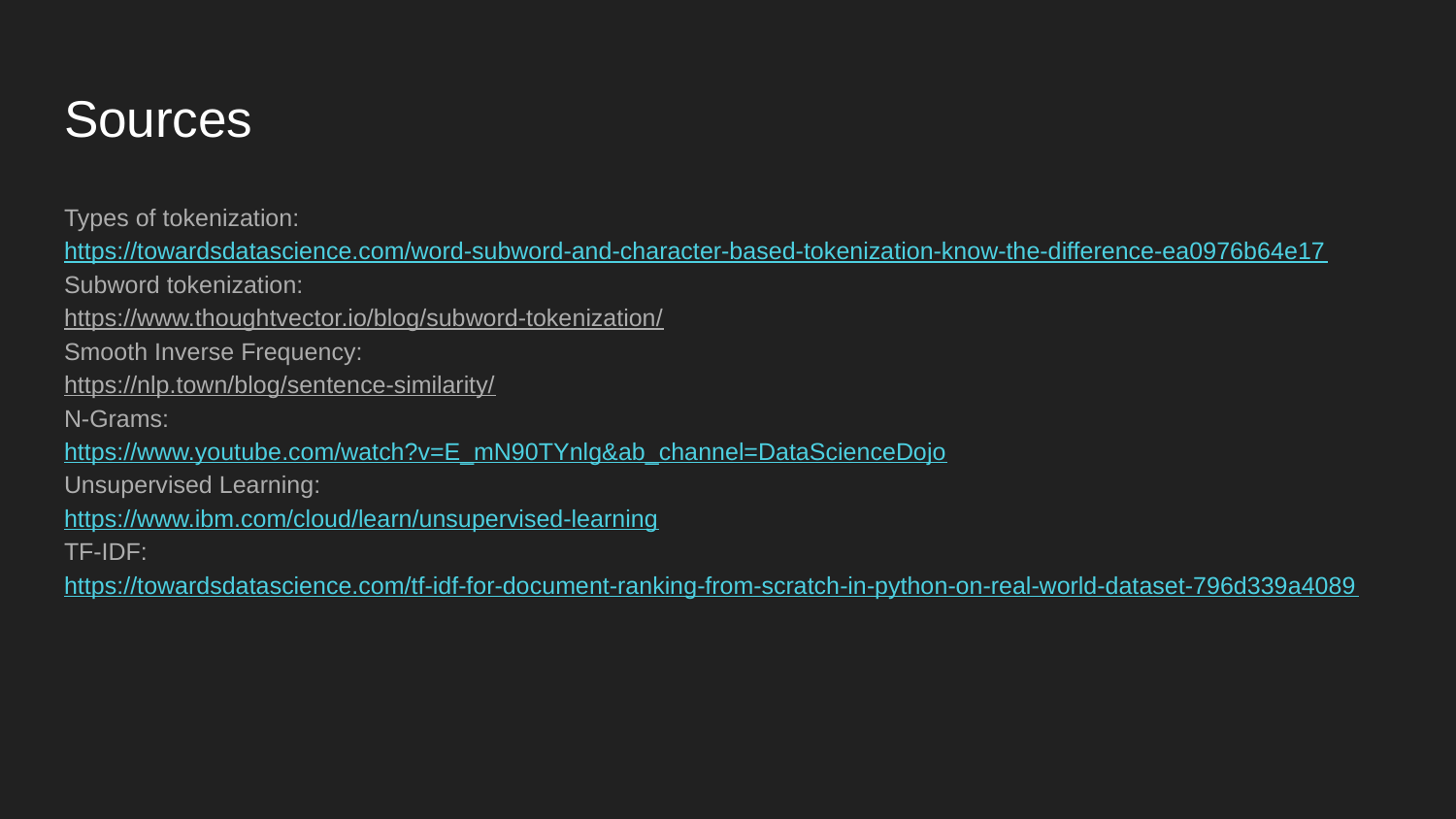

# Sources
Types of tokenization: https://towardsdatascience.com/word-subword-and-character-based-tokenization-know-the-difference-ea0976b64e17
Subword tokenization:
https://www.thoughtvector.io/blog/subword-tokenization/
Smooth Inverse Frequency:
https://nlp.town/blog/sentence-similarity/
N-Grams:
https://www.youtube.com/watch?v=E_mN90TYnlg&ab_channel=DataScienceDojo
Unsupervised Learning:
https://www.ibm.com/cloud/learn/unsupervised-learning
TF-IDF:
https://towardsdatascience.com/tf-idf-for-document-ranking-from-scratch-in-python-on-real-world-dataset-796d339a4089